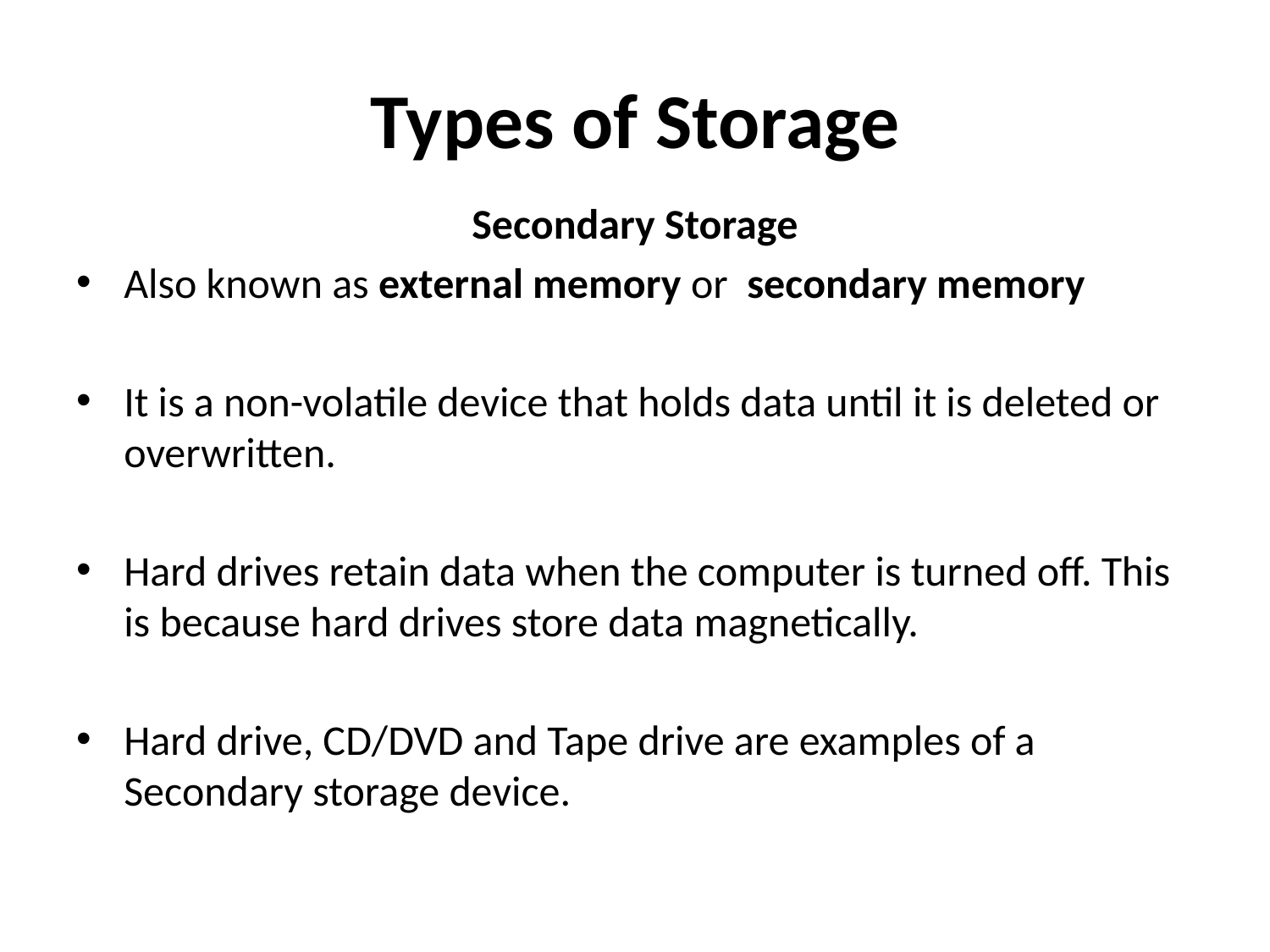

# Types of Storage
Secondary Storage
Also known as external memory or  secondary memory

It is a non-volatile device that holds data until it is deleted or overwritten.

Hard drives retain data when the computer is turned off. This is because hard drives store data magnetically.

Hard drive, CD/DVD and Tape drive are examples of a Secondary storage device.